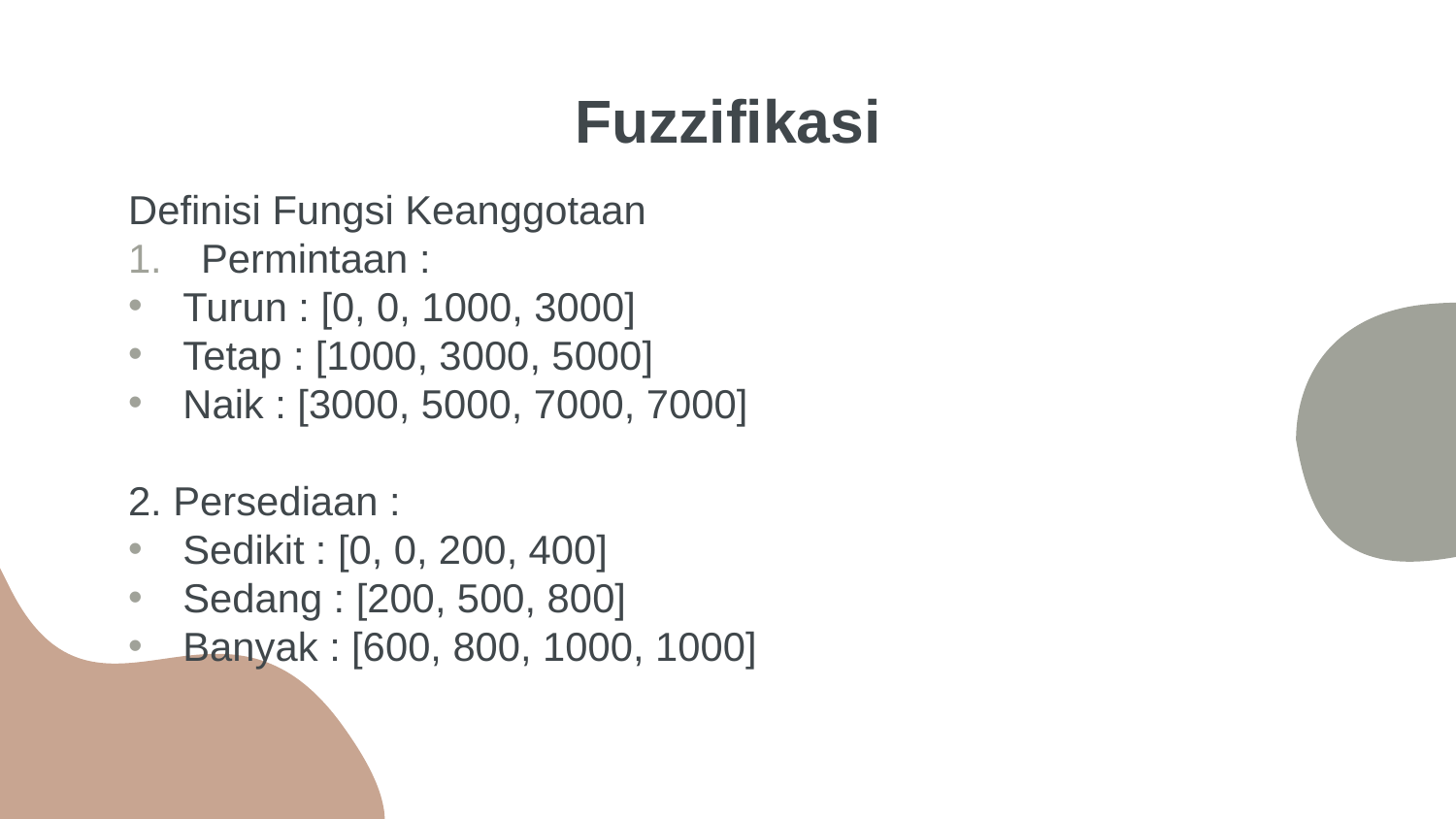

# Fuzzifikasi
Definisi Fungsi Keanggotaan
Permintaan :
Turun : [0, 0, 1000, 3000]
Tetap : [1000, 3000, 5000]
Naik : [3000, 5000, 7000, 7000]

2. Persediaan :
Sedikit : [0, 0, 200, 400]
Sedang : [200, 500, 800]
Banyak : [600, 800, 1000, 1000]